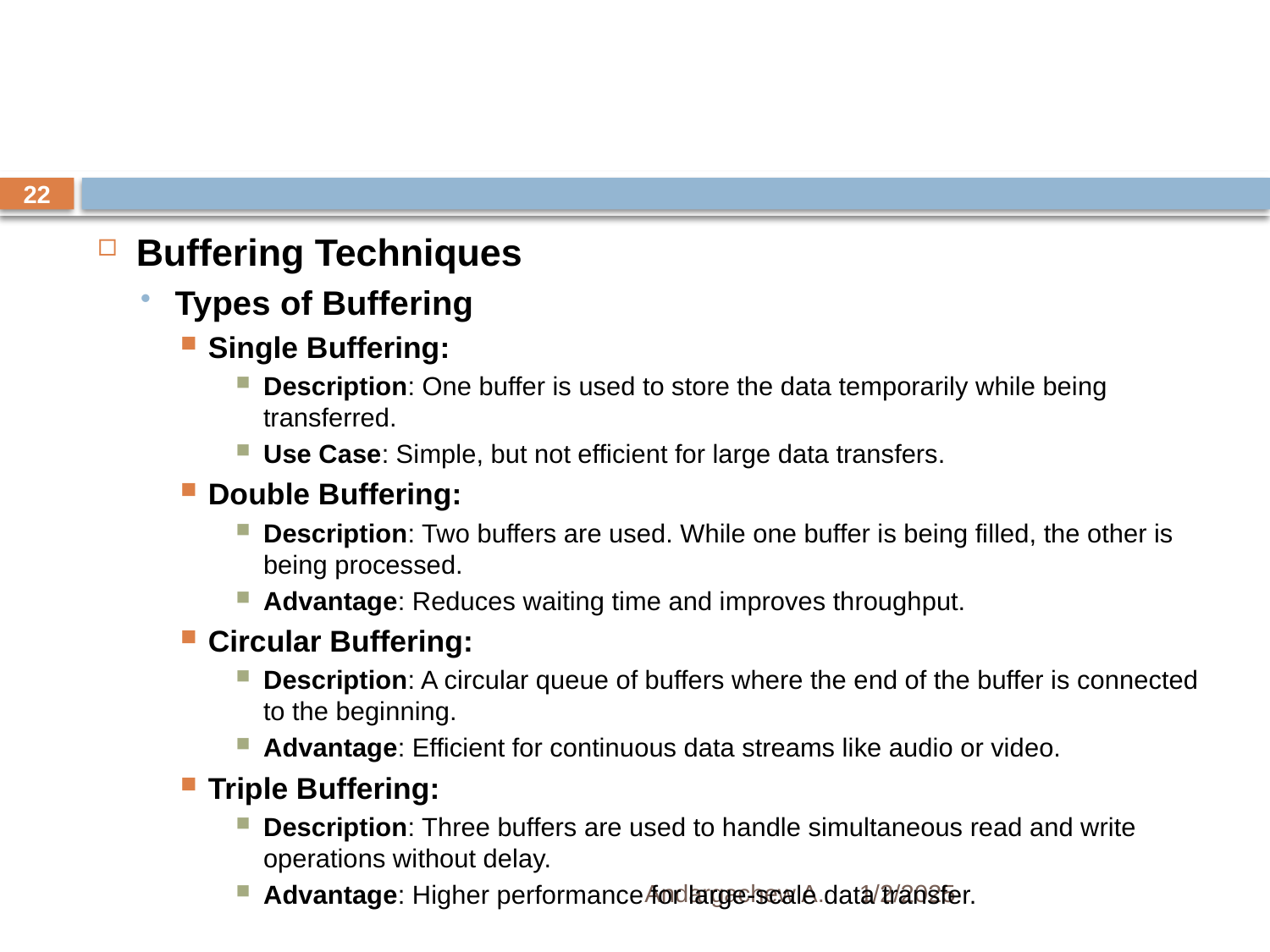

#
22
Buffering Techniques
Types of Buffering
Single Buffering:
Description: One buffer is used to store the data temporarily while being transferred.
Use Case: Simple, but not efficient for large data transfers.
Double Buffering:
Description: Two buffers are used. While one buffer is being filled, the other is being processed.
Advantage: Reduces waiting time and improves throughput.
Circular Buffering:
Description: A circular queue of buffers where the end of the buffer is connected to the beginning.
Advantage: Efficient for continuous data streams like audio or video.
Triple Buffering:
Description: Three buffers are used to handle simultaneous read and write operations without delay.
Advantage: Higher performance for large-scale data transfer.
Andargachew A.
1/2/2025